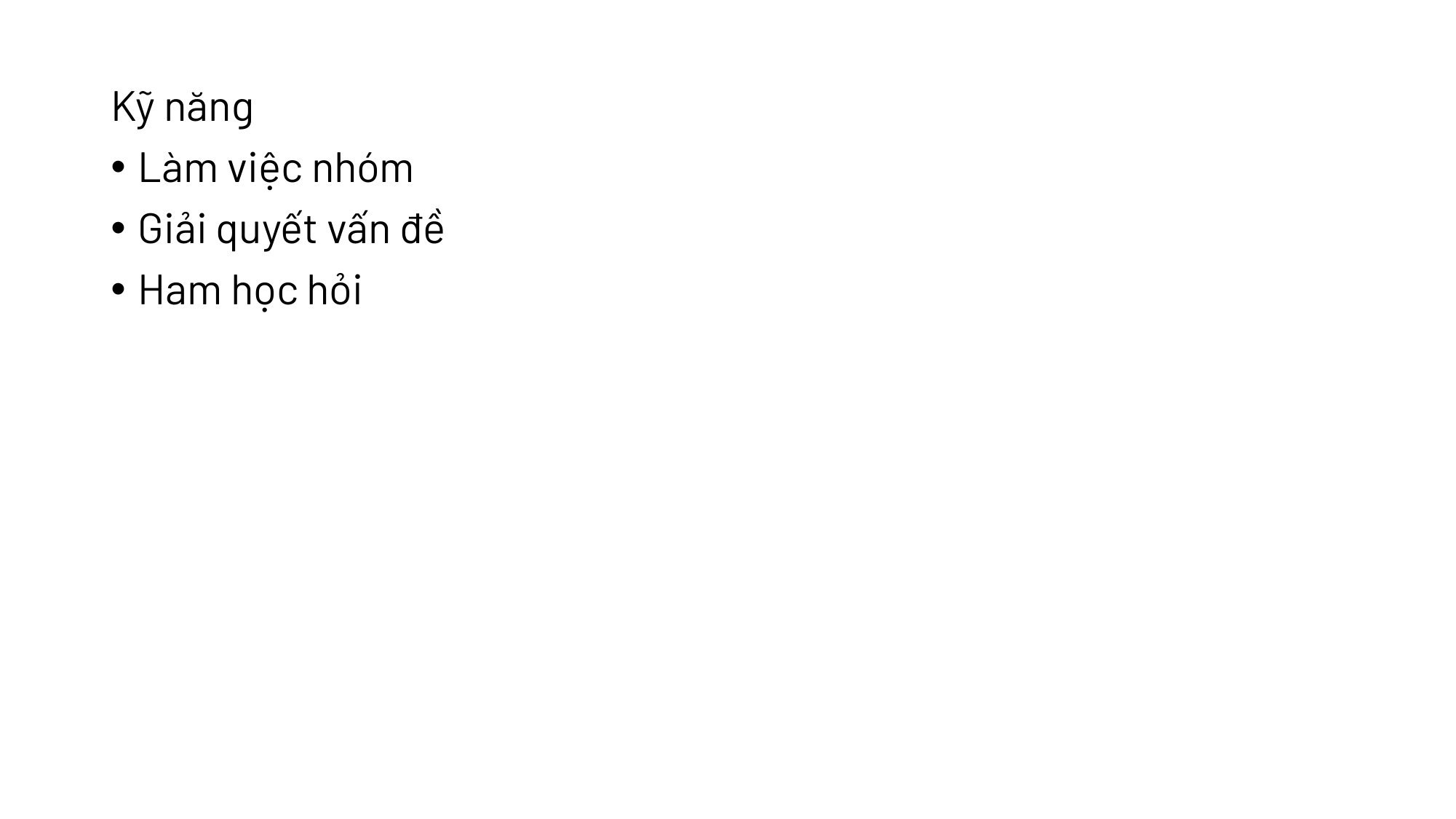

Kỹ năng
Làm việc nhóm
Giải quyết vấn đề
Ham học hỏi